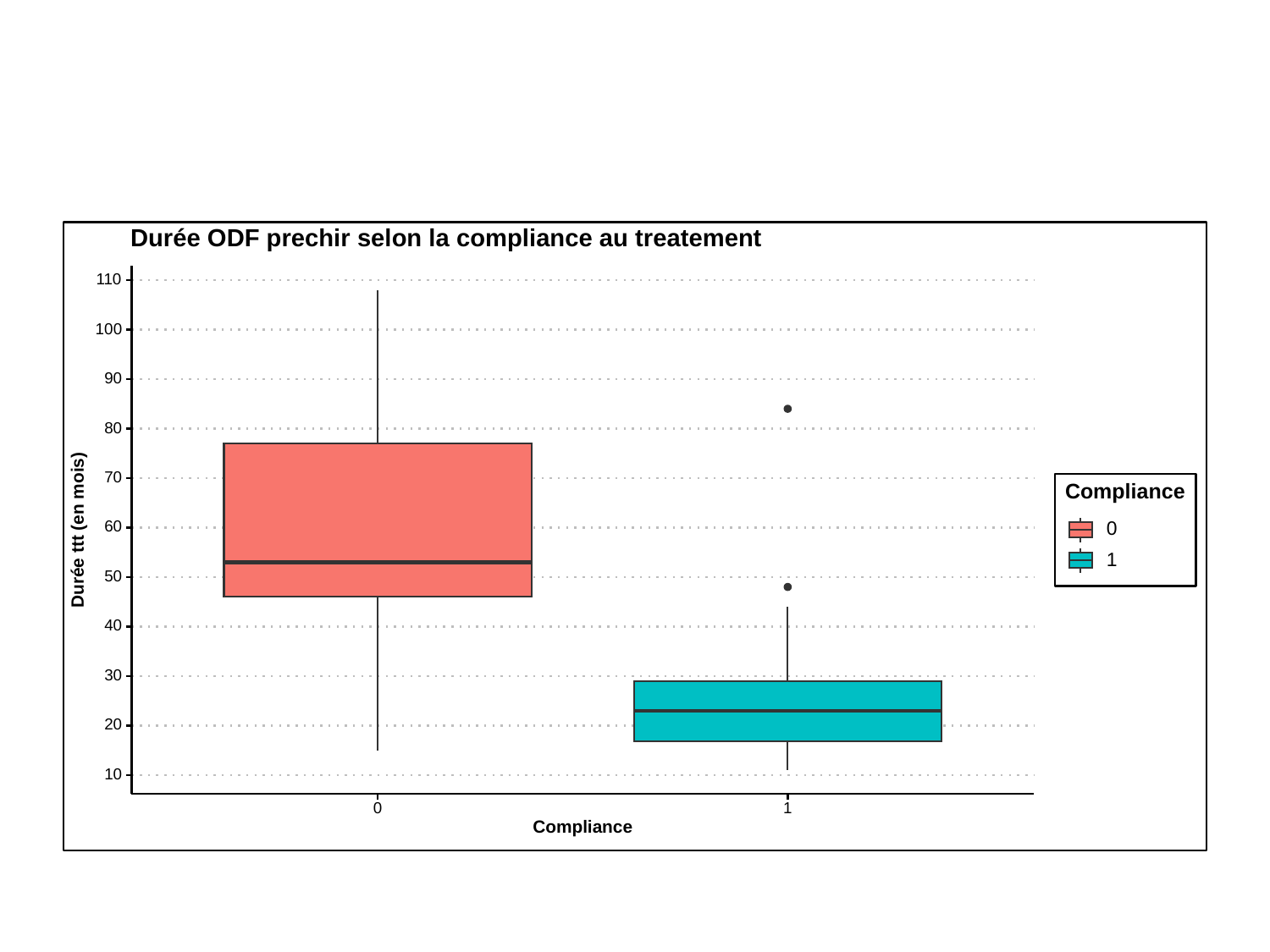

Durée ODF prechir selon la compliance au treatement

110

100

90

80

70

Compliance

60
Durée ttt (en mois)

0

1

50

40

30

20

10

0
1
Compliance